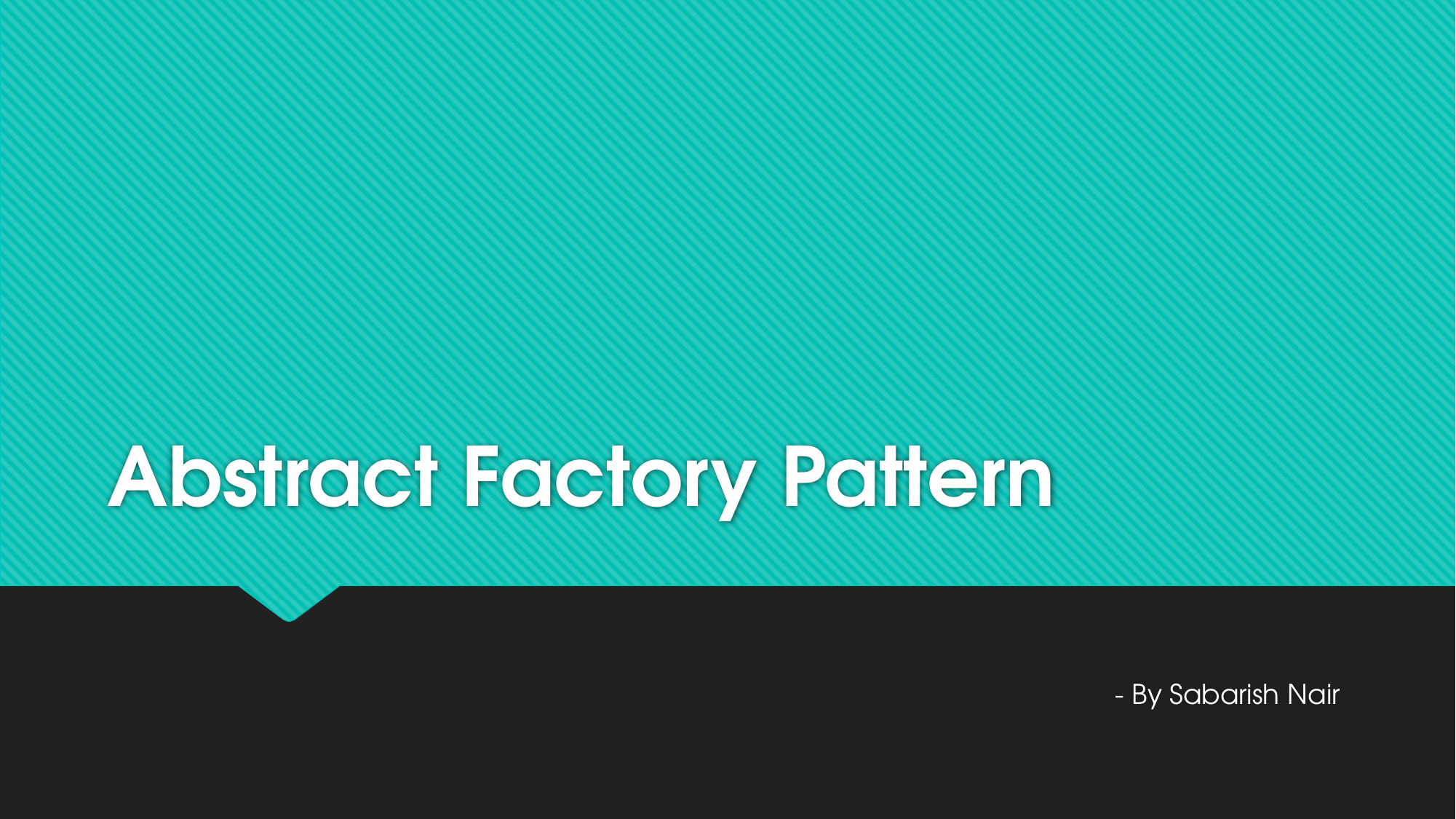

# Abstract Factory Pattern
- By Sabarish Nair